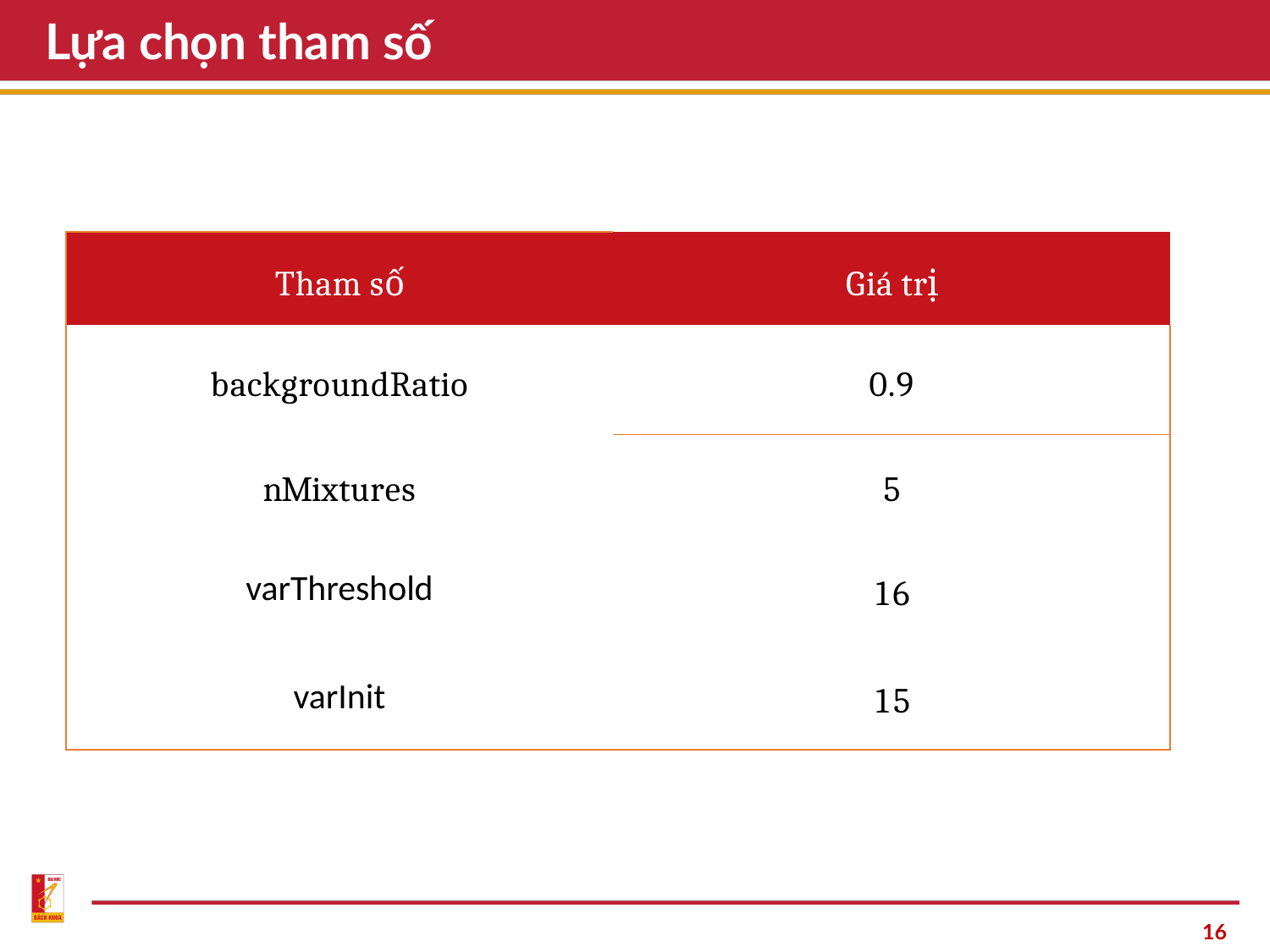

# Lựa chọn tham số
| Tham số | Giá trị |
| --- | --- |
| backgroundRatio | 0.9 |
| nMixtures | 5 |
| varThreshold | 16 |
| varInit | 15 |
16